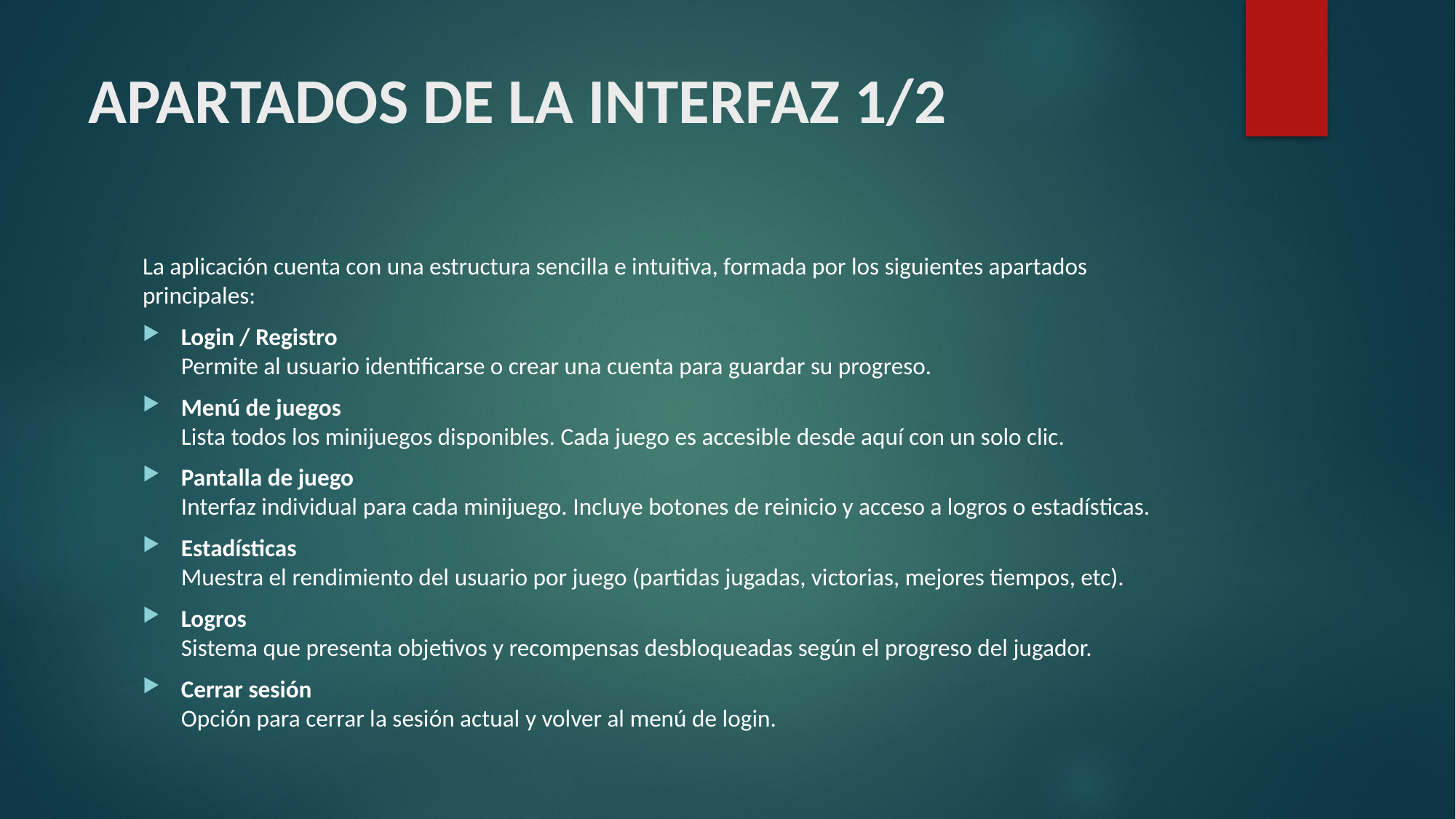

# APARTADOS DE LA INTERFAZ 1/2
La aplicación cuenta con una estructura sencilla e intuitiva, formada por los siguientes apartados principales:
Login / Registro
Permite al usuario identificarse o crear una cuenta para guardar su progreso.
Menú de juegos
Lista todos los minijuegos disponibles. Cada juego es accesible desde aquí con un solo clic.
Pantalla de juego
Interfaz individual para cada minijuego. Incluye botones de reinicio y acceso a logros o estadísticas.
Estadísticas
Muestra el rendimiento del usuario por juego (partidas jugadas, victorias, mejores tiempos, etc).
Logros
Sistema que presenta objetivos y recompensas desbloqueadas según el progreso del jugador.
Cerrar sesión
Opción para cerrar la sesión actual y volver al menú de login.